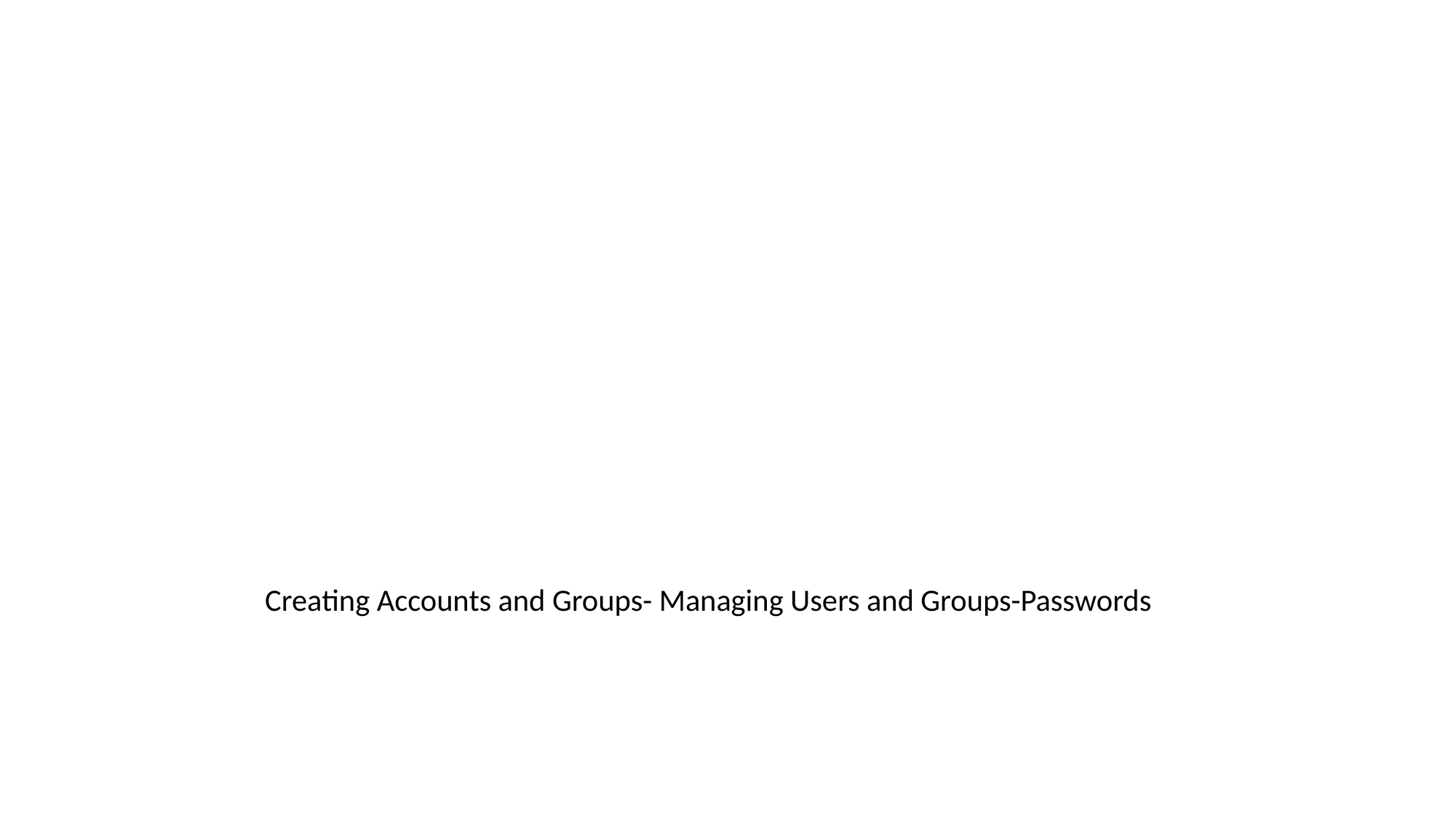

# Creating Accounts and Groups- Managing Users and Groups-Passwords